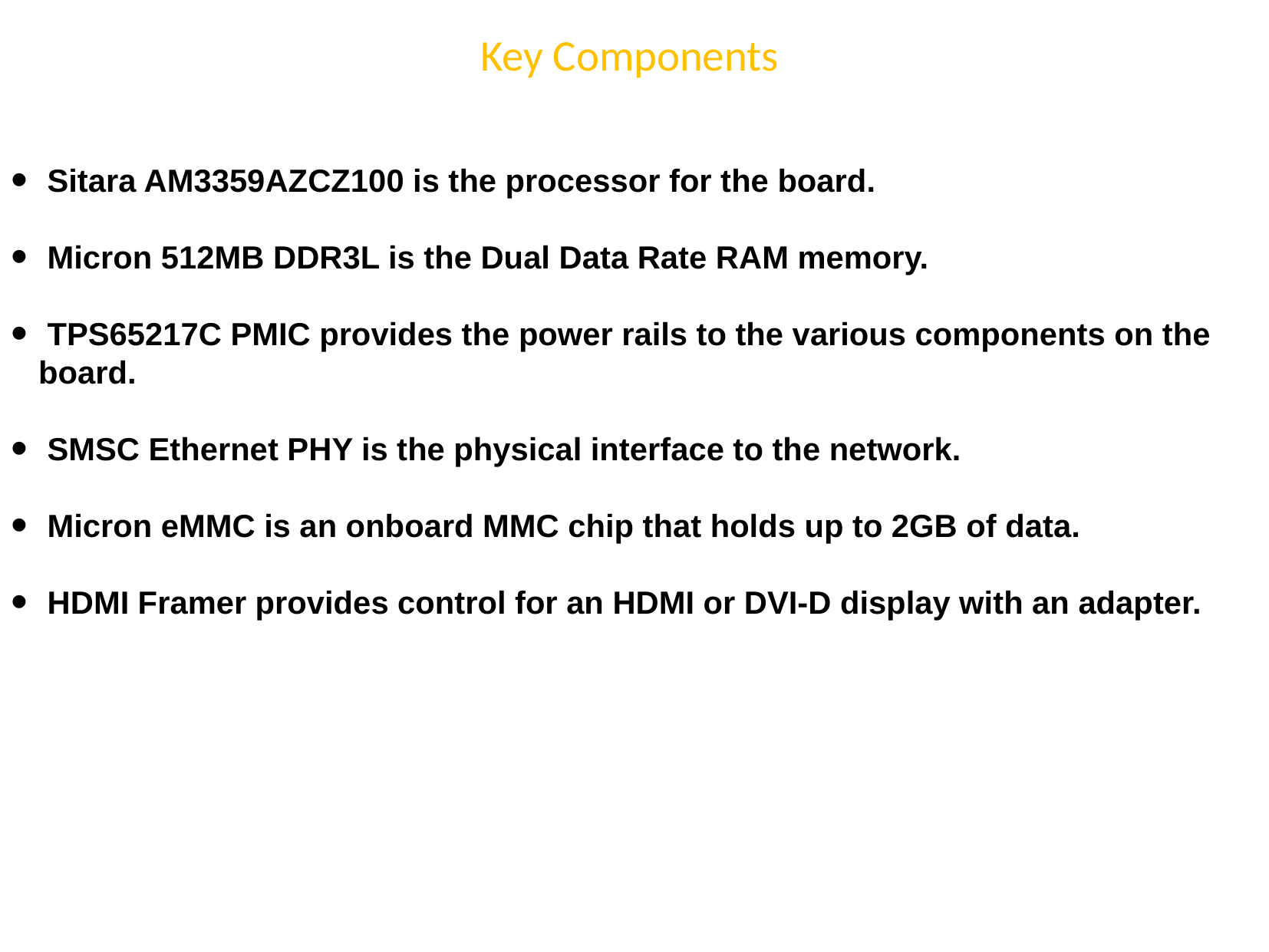

Key Components

 Sitara AM3359AZCZ100 is the processor for the board.

 Micron 512MB DDR3L is the Dual Data Rate RAM memory.

 TPS65217C PMIC provides the power rails to the various components on the board.

 SMSC Ethernet PHY is the physical interface to the network.

 Micron eMMC is an onboard MMC chip that holds up to 2GB of data.

 HDMI Framer provides control for an HDMI or DVI-D display with an adapter.